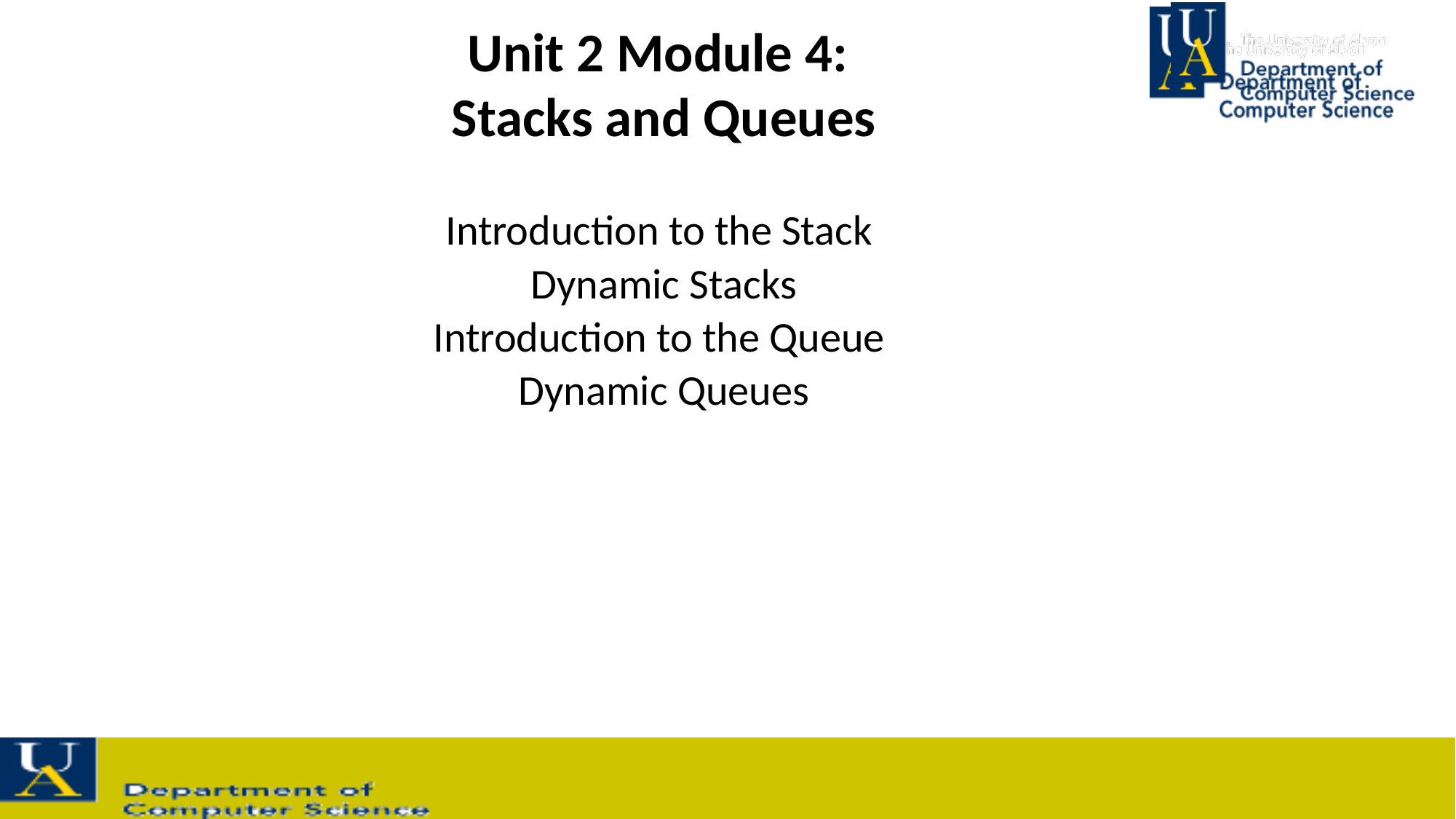

Unit 2 Module 4:
Stacks and Queues

Introduction to the Stack
Dynamic Stacks
Introduction to the Queue
Dynamic Queues